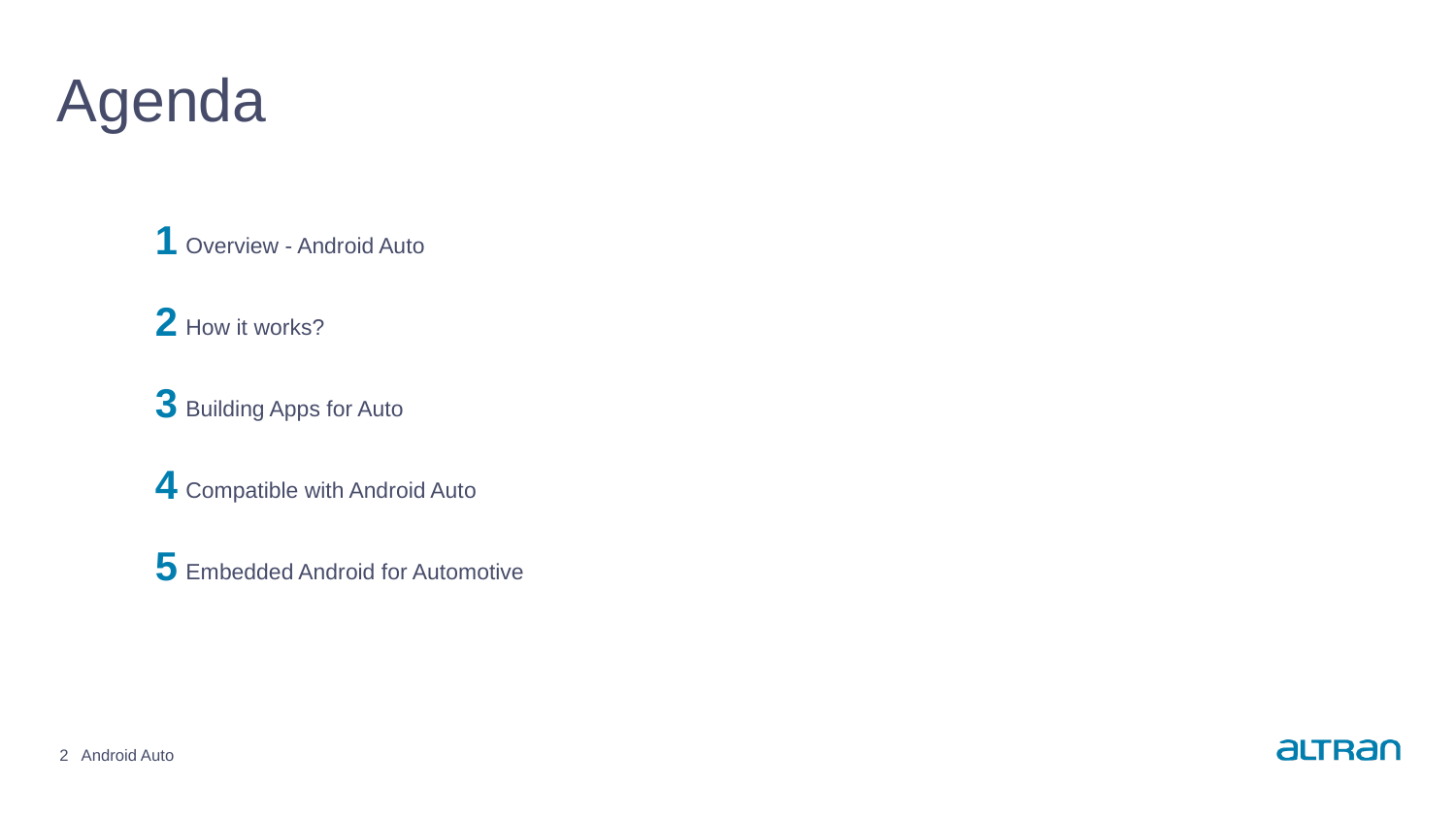

# Agenda
1
Overview - Android Auto
2
How it works?
3
Building Apps for Auto

4
Compatible with Android Auto
5
Embedded Android for Automotive
2
Android Auto
Date